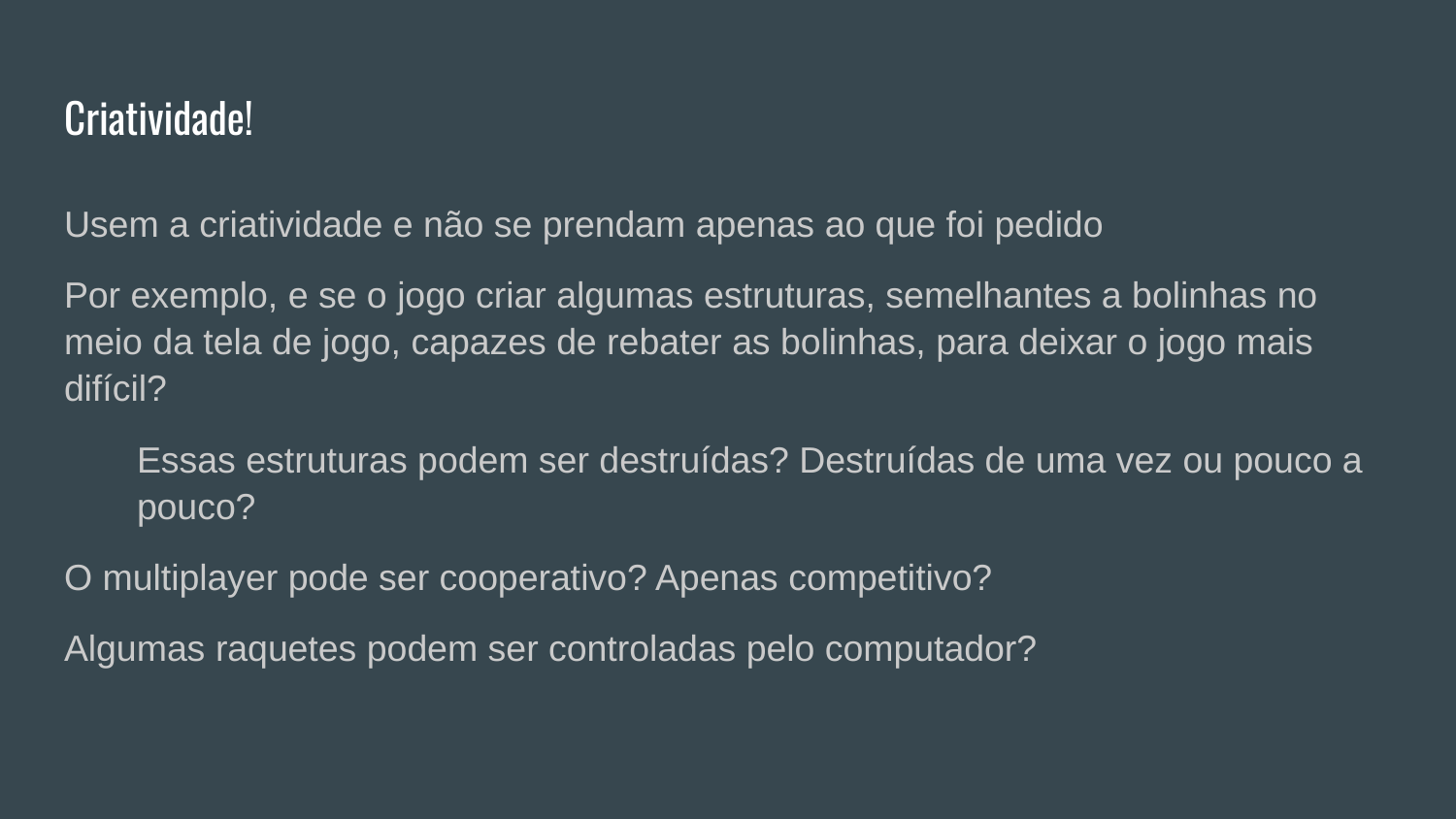

# Criatividade!
Usem a criatividade e não se prendam apenas ao que foi pedido
Por exemplo, e se o jogo criar algumas estruturas, semelhantes a bolinhas no meio da tela de jogo, capazes de rebater as bolinhas, para deixar o jogo mais difícil?
Essas estruturas podem ser destruídas? Destruídas de uma vez ou pouco a pouco?
O multiplayer pode ser cooperativo? Apenas competitivo?
Algumas raquetes podem ser controladas pelo computador?